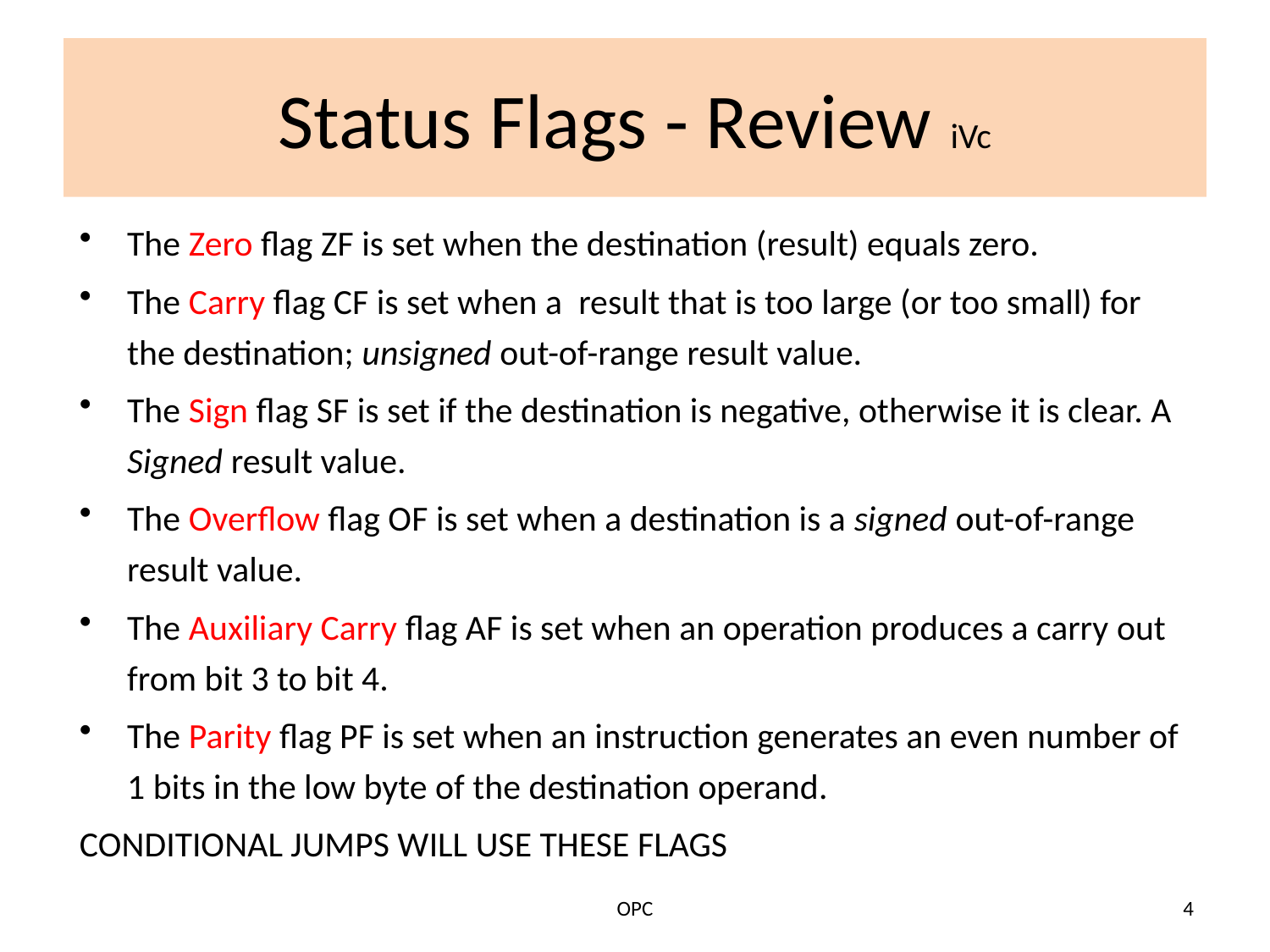

# Status Flags - Review iVc
The Zero flag ZF is set when the destination (result) equals zero.
The Carry flag CF is set when a  result that is too large (or too small) for the destination; unsigned out-of-range result value.
The Sign flag SF is set if the destination is negative, otherwise it is clear. A Signed result value.
The Overflow flag OF is set when a destination is a signed out-of-range result value.
The Auxiliary Carry flag AF is set when an operation produces a carry out from bit 3 to bit 4.
The Parity flag PF is set when an instruction generates an even number of 1 bits in the low byte of the destination operand.
CONDITIONAL JUMPS WILL USE THESE FLAGS
OPC
4